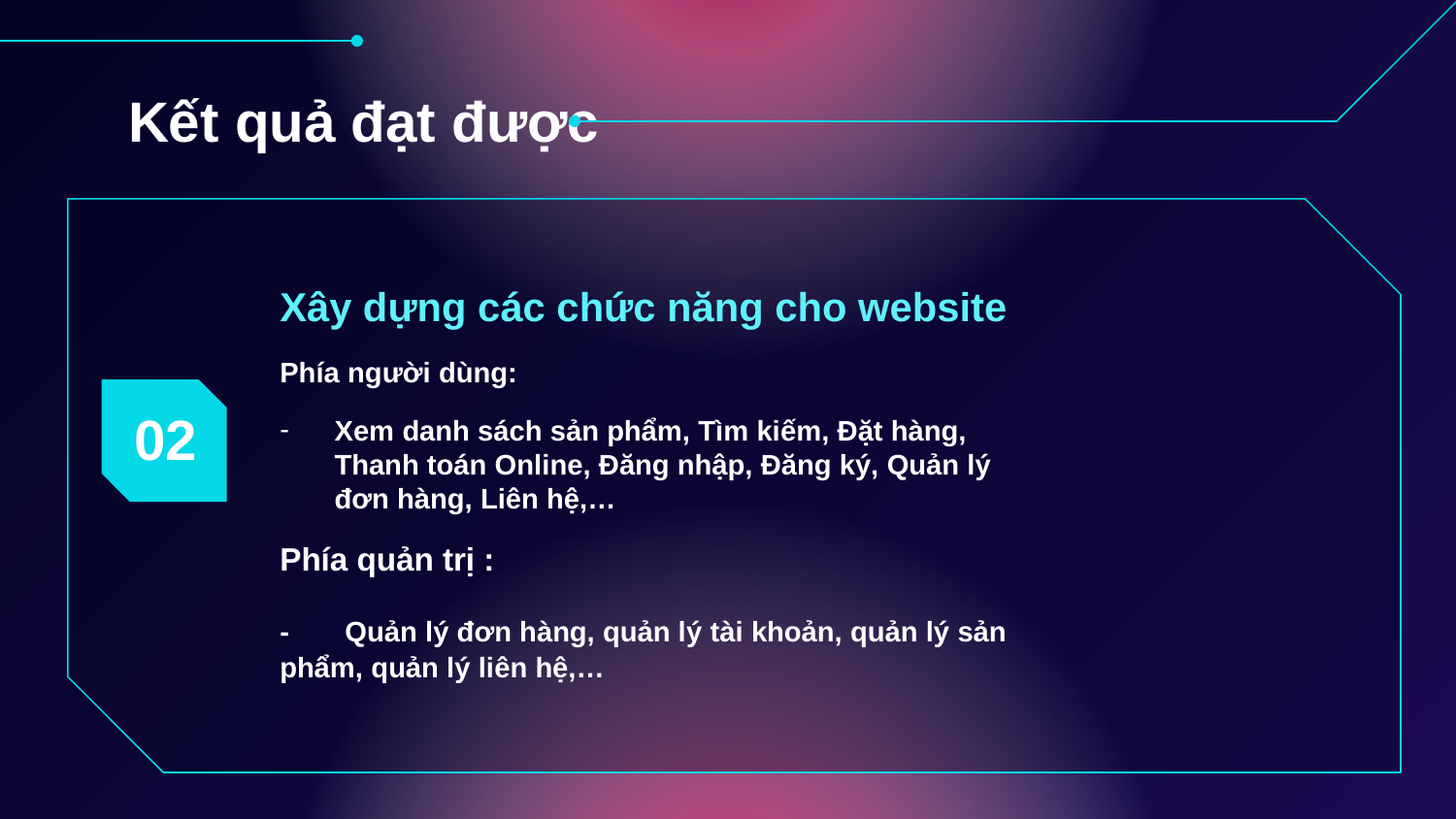

# Kết quả đạt được

Xây dựng các chức năng cho website
Phía người dùng:
Xem danh sách sản phẩm, Tìm kiếm, Đặt hàng, Thanh toán Online, Đăng nhập, Đăng ký, Quản lý đơn hàng, Liên hệ,…
Phía quản trị :
-     Quản lý đơn hàng, quản lý tài khoản, quản lý sản phẩm, quản lý liên hệ,…

02